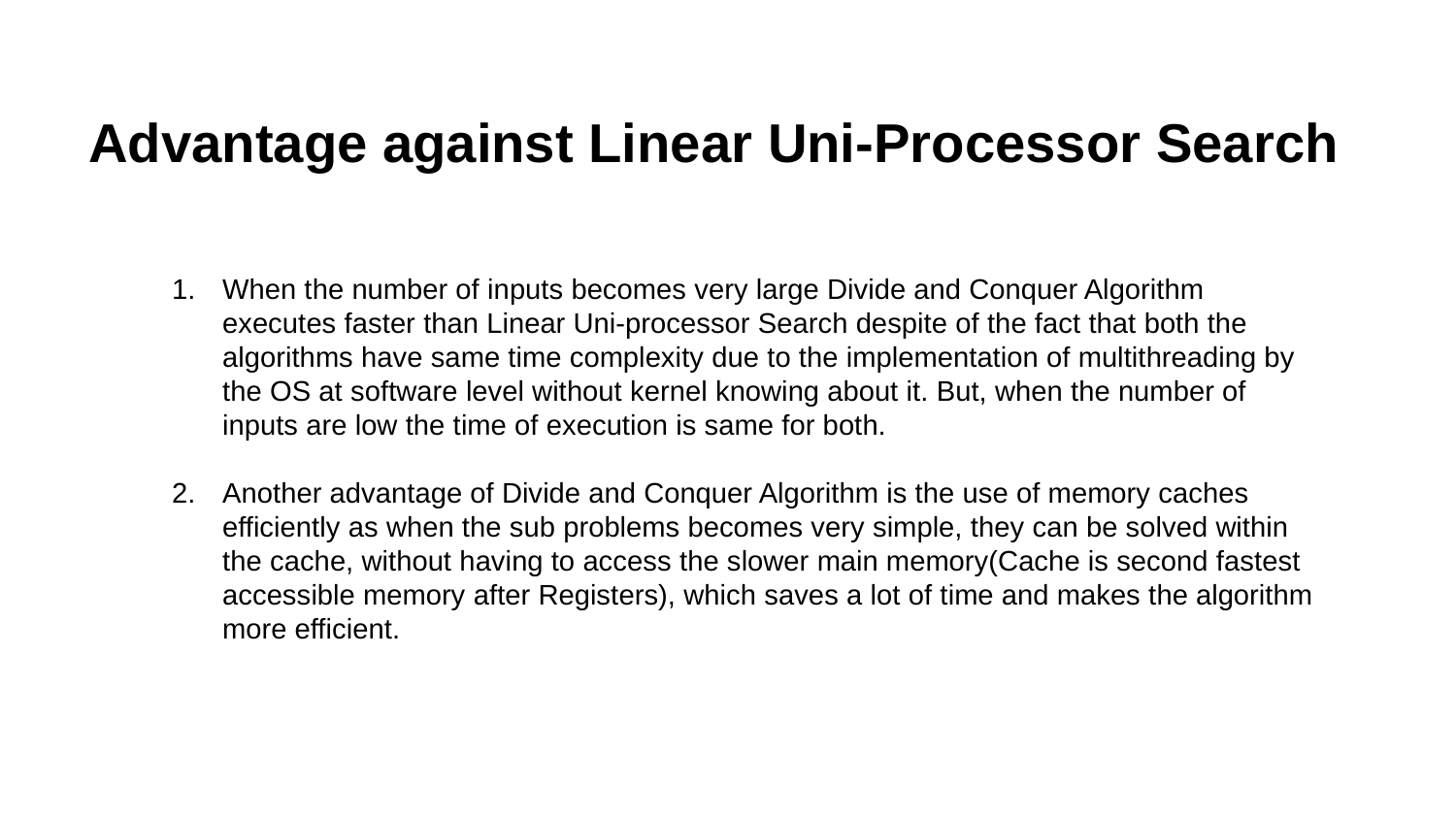

Advantage against Linear Uni-Processor Search
When the number of inputs becomes very large Divide and Conquer Algorithm executes faster than Linear Uni-processor Search despite of the fact that both the algorithms have same time complexity due to the implementation of multithreading by the OS at software level without kernel knowing about it. But, when the number of inputs are low the time of execution is same for both.

Another advantage of Divide and Conquer Algorithm is the use of memory caches efficiently as when the sub problems becomes very simple, they can be solved within the cache, without having to access the slower main memory(Cache is second fastest accessible memory after Registers), which saves a lot of time and makes the algorithm more efficient.